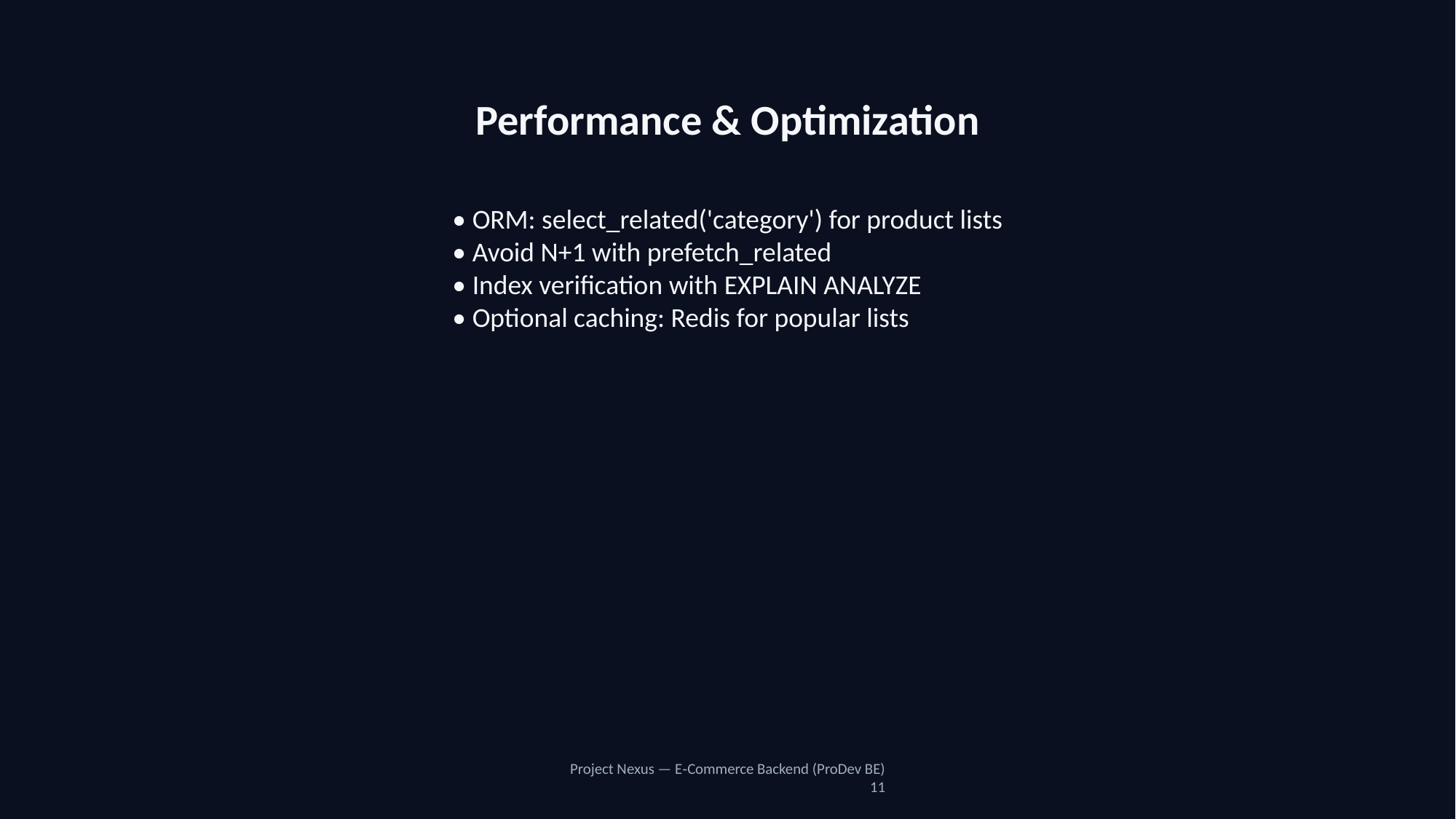

Performance & Optimization
• ORM: select_related('category') for product lists
• Avoid N+1 with prefetch_related
• Index verification with EXPLAIN ANALYZE
• Optional caching: Redis for popular lists
Project Nexus — E‑Commerce Backend (ProDev BE)
11